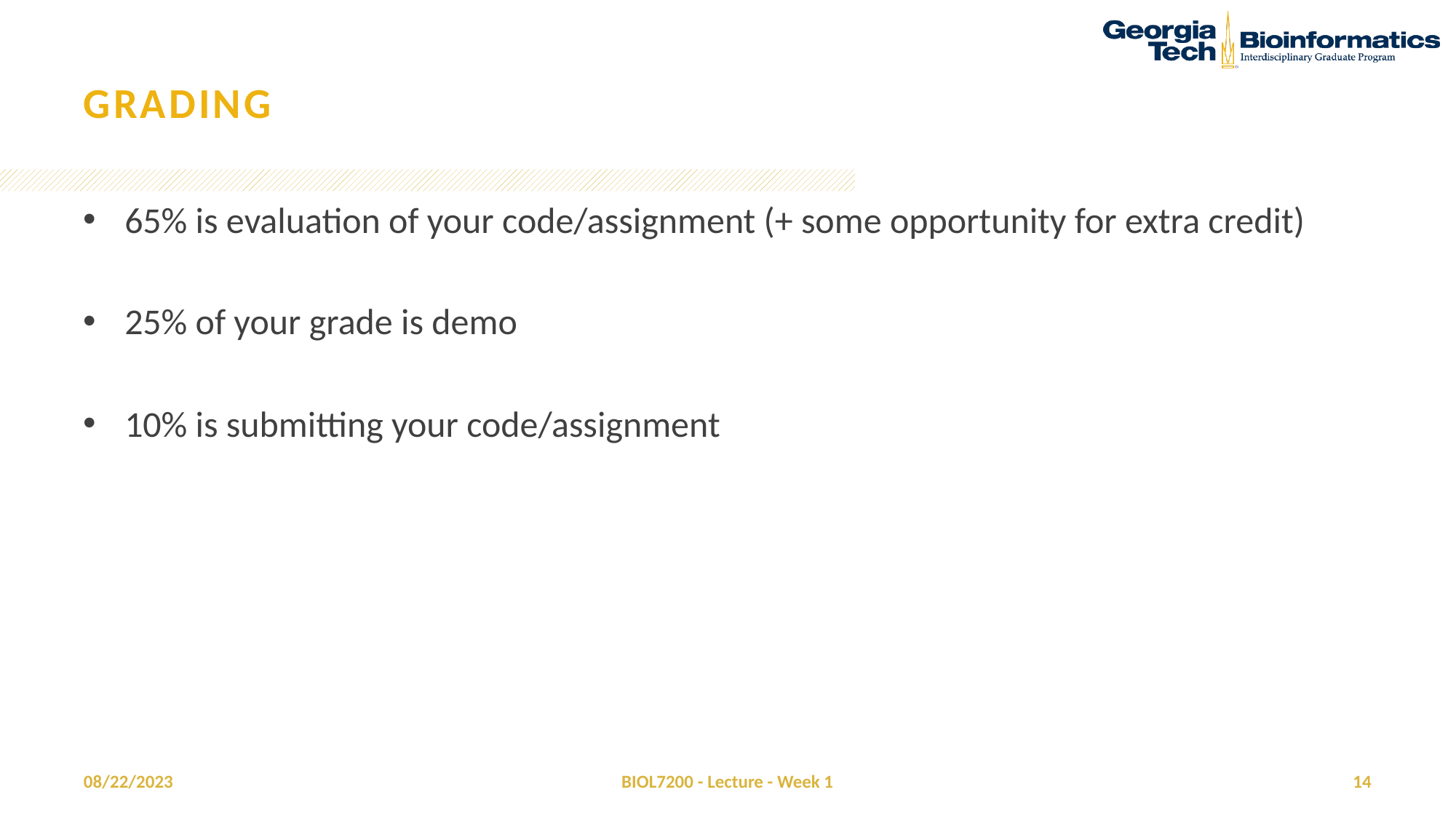

# Grading
65% is evaluation of your code/assignment (+ some opportunity for extra credit)

25% of your grade is demo

10% is submitting your code/assignment

08/22/2023
BIOL7200 - Lecture - Week 1
14